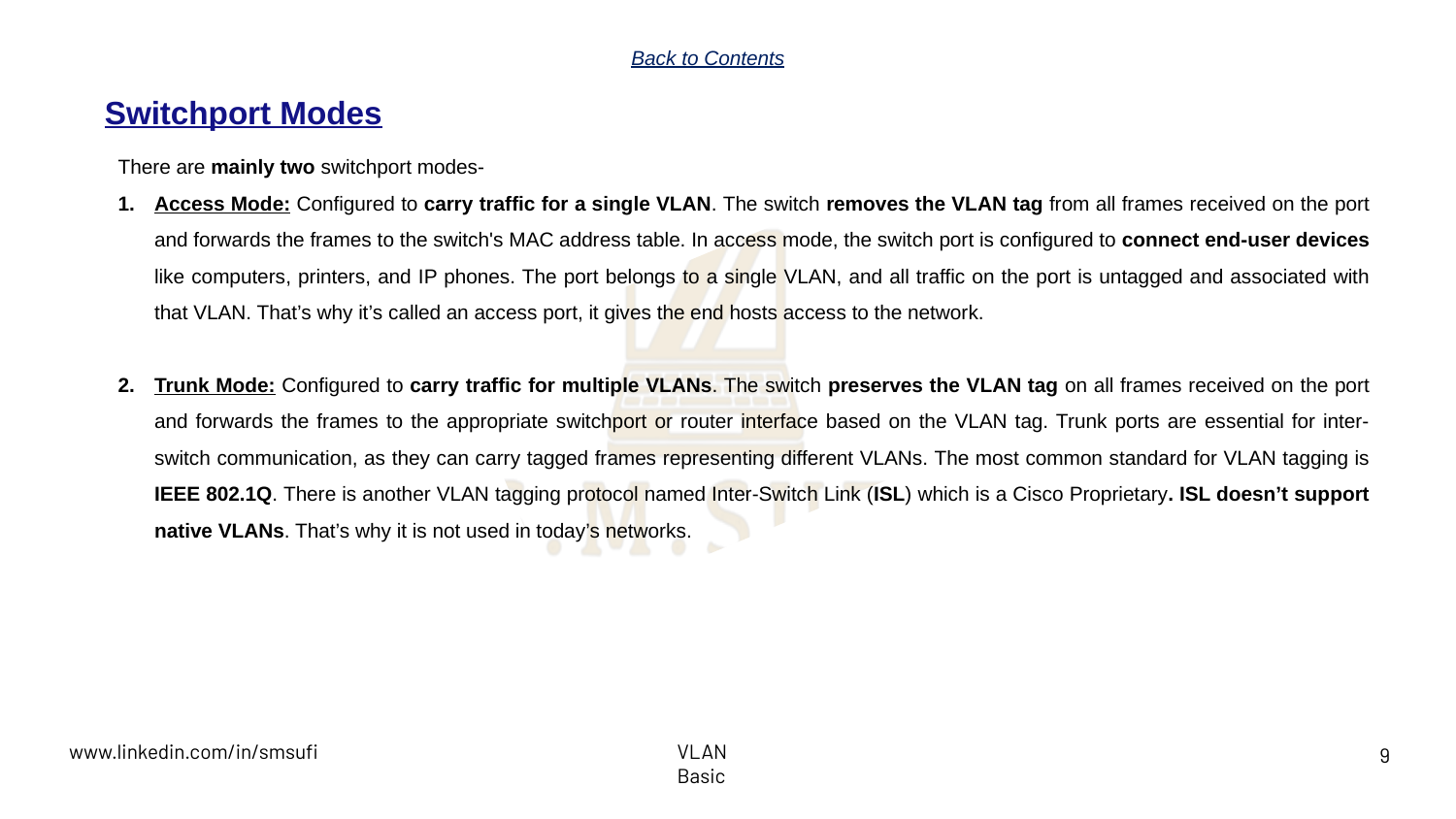

Back to Contents
Switchport Modes
There are mainly two switchport modes-
Access Mode: Configured to carry traffic for a single VLAN. The switch removes the VLAN tag from all frames received on the port and forwards the frames to the switch's MAC address table. In access mode, the switch port is configured to connect end-user devices like computers, printers, and IP phones. The port belongs to a single VLAN, and all traffic on the port is untagged and associated with that VLAN. That’s why it’s called an access port, it gives the end hosts access to the network.

Trunk Mode: Configured to carry traffic for multiple VLANs. The switch preserves the VLAN tag on all frames received on the port and forwards the frames to the appropriate switchport or router interface based on the VLAN tag. Trunk ports are essential for inter-switch communication, as they can carry tagged frames representing different VLANs. The most common standard for VLAN tagging is IEEE 802.1Q. There is another VLAN tagging protocol named Inter-Switch Link (ISL) which is a Cisco Proprietary. ISL doesn’t support native VLANs. That’s why it is not used in today’s networks.
9